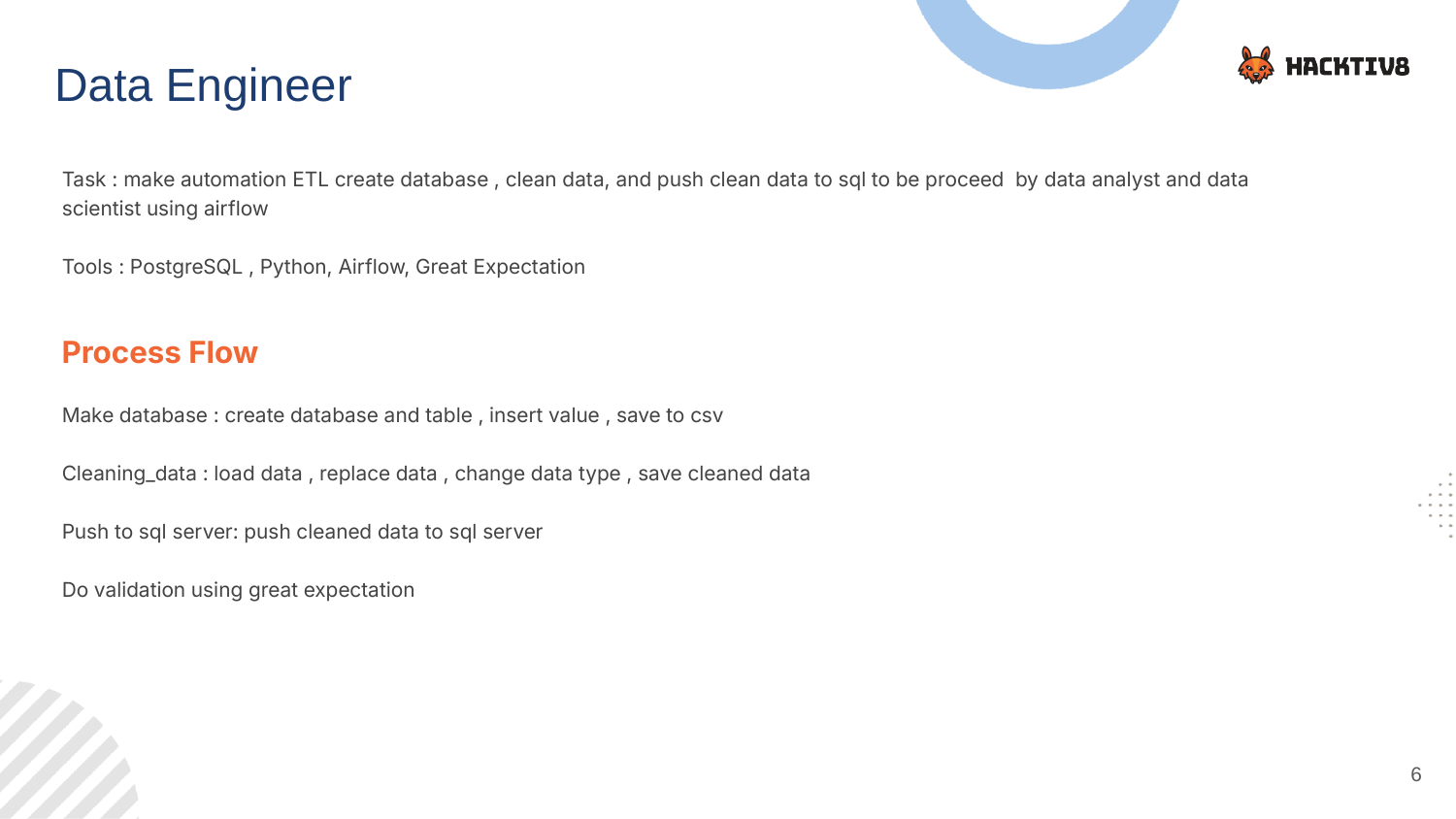

Data Engineer
Task : make automation ETL create database , clean data, and push clean data to sql to be proceed  by data analyst and data scientist using airflow

Tools : PostgreSQL , Python, Airflow, Great Expectation

Process Flow
Make database : create database and table , insert value , save to csv

Cleaning_data : load data , replace data , change data type , save cleaned data

Push to sql server: push cleaned data to sql server

Do validation using great expectation
6